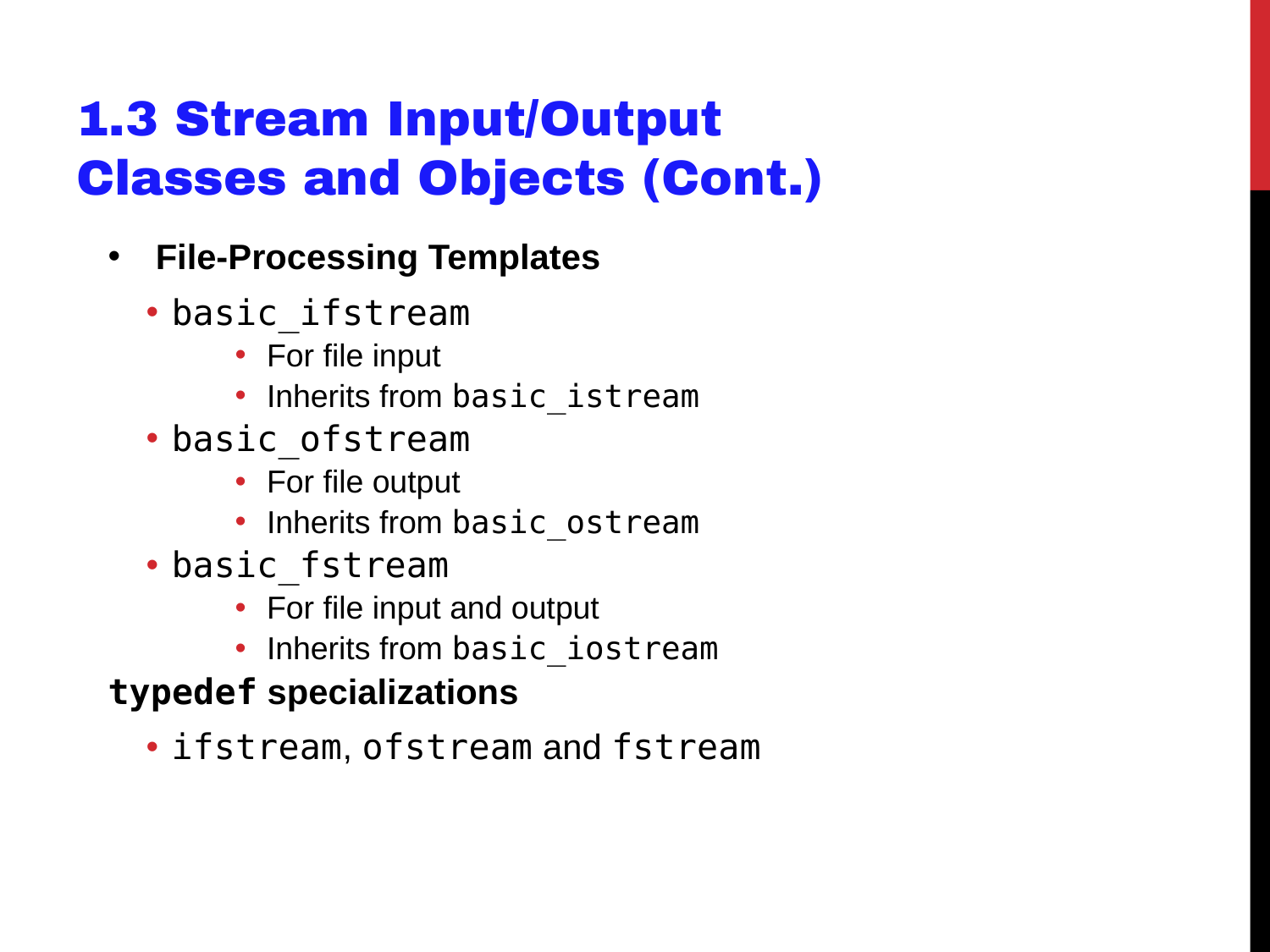

# 1.3 Stream Input/Output Classes and Objects (Cont.)
File-Processing Templates
basic_ifstream
For file input
Inherits from basic_istream
basic_ofstream
For file output
Inherits from basic_ostream
basic_fstream
For file input and output
Inherits from basic_iostream
typedef specializations
ifstream, ofstream and fstream